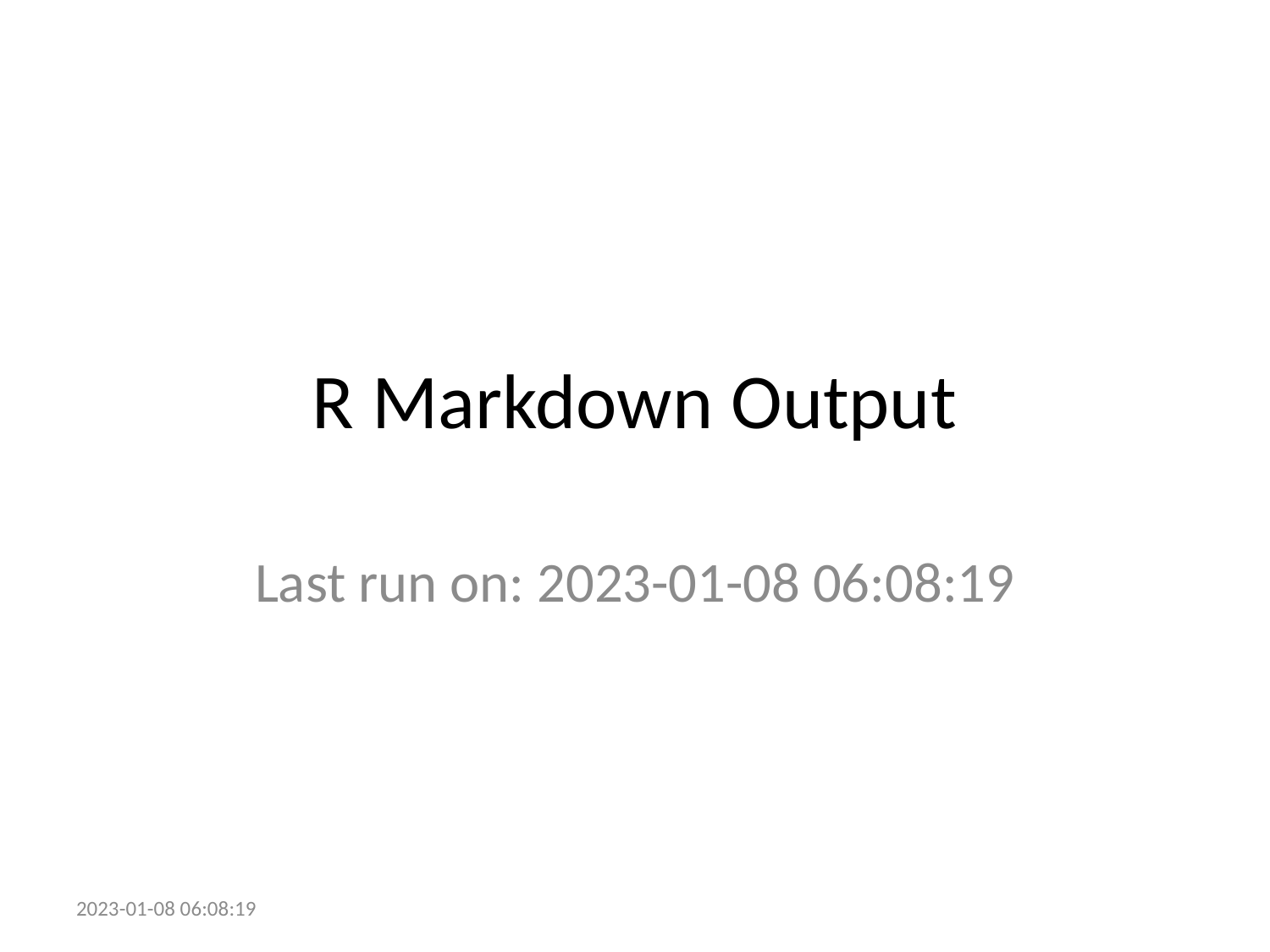

# R Markdown Output
Last run on: 2023-01-08 06:08:19
2023-01-08 06:08:19